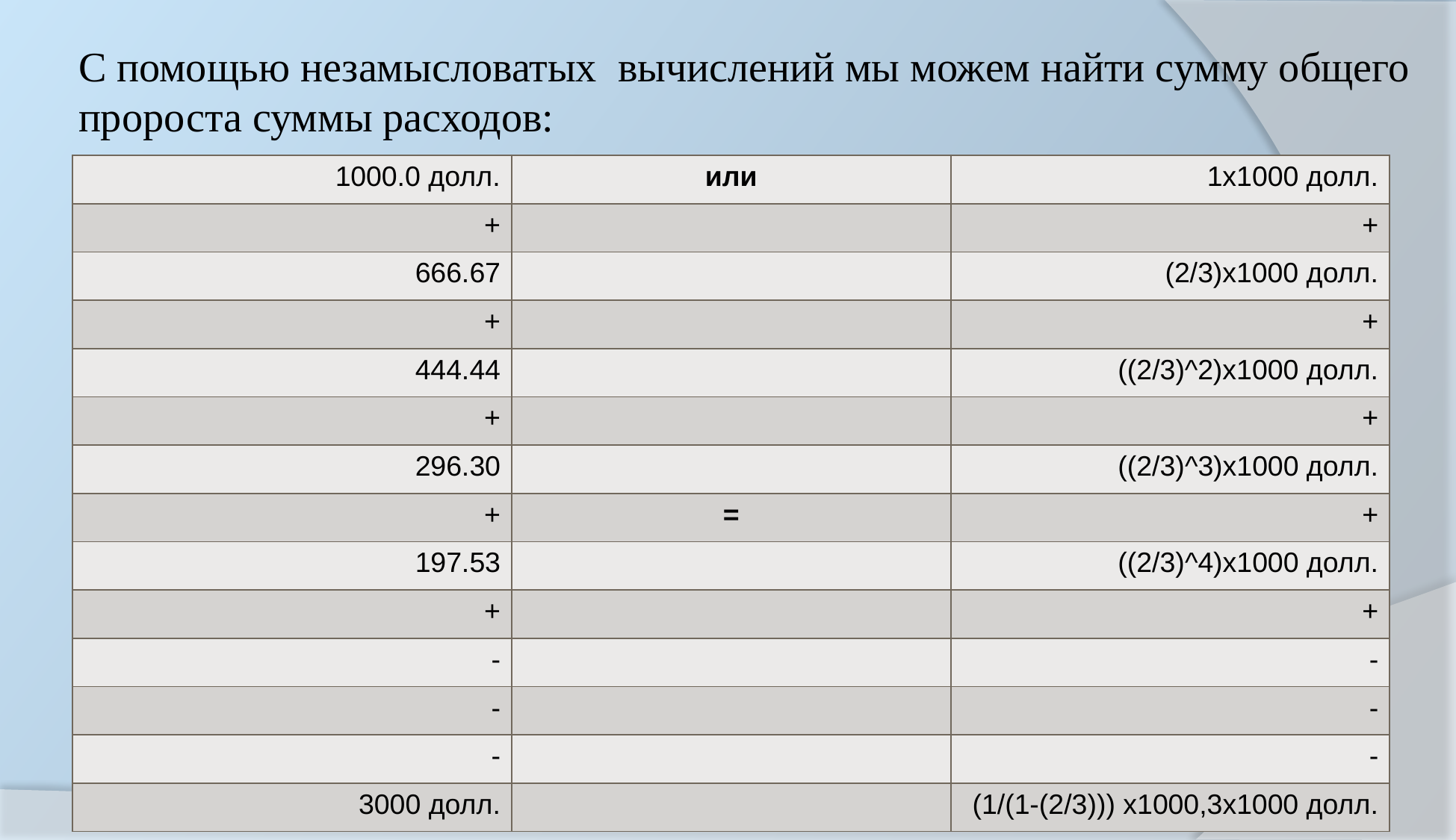

# С помощью незамысловатых  вычислений мы можем найти сумму общего пророста суммы расходов:
| 1000.0 долл. | или | 1х1000 долл. |
| --- | --- | --- |
| + |  | + |
| 666.67 |  | (2/3)х1000 долл. |
| + |  | + |
| 444.44 |  | ((2/3)^2)x1000 долл. |
| + |  | + |
| 296.30 |  | ((2/3)^3)x1000 долл. |
| + | = | + |
| 197.53 |  | ((2/3)^4)x1000 долл. |
| + |  | + |
| - |  | - |
| - |  | - |
| - |  | - |
| 3000 долл. |  | (1/(1-(2/3))) х1000,3х1000 долл. |